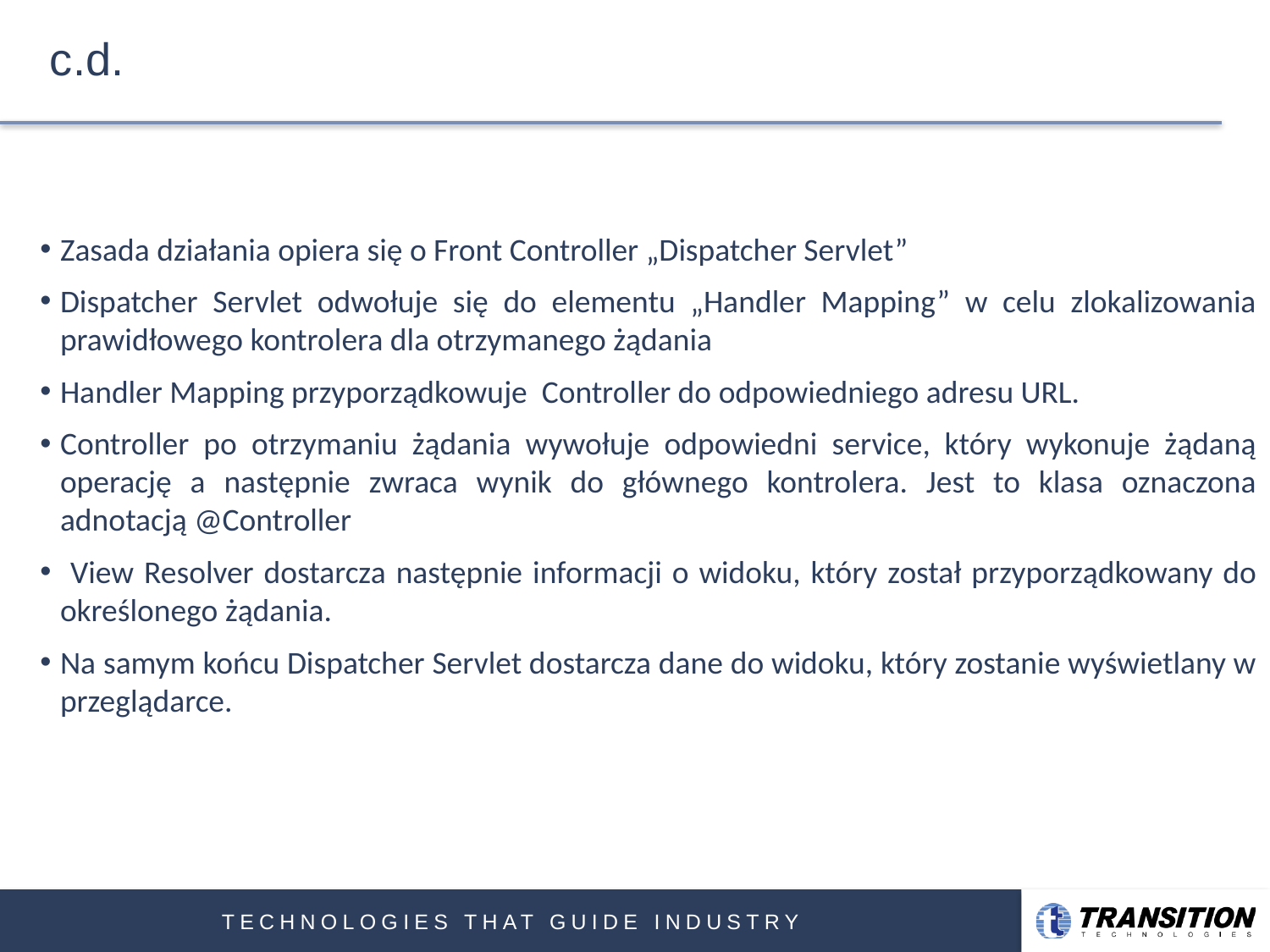

# c.d.

Zasada działania opiera się o Front Controller „Dispatcher Servlet”
Dispatcher Servlet odwołuje się do elementu „Handler Mapping” w celu zlokalizowania prawidłowego kontrolera dla otrzymanego żądania
Handler Mapping przyporządkowuje  Controller do odpowiedniego adresu URL.
Controller po otrzymaniu żądania wywołuje odpowiedni service, który wykonuje żądaną operację a następnie zwraca wynik do głównego kontrolera. Jest to klasa oznaczona adnotacją @Controller
 View Resolver dostarcza następnie informacji o widoku, który został przyporządkowany do określonego żądania.
Na samym końcu Dispatcher Servlet dostarcza dane do widoku, który zostanie wyświetlany w przeglądarce.